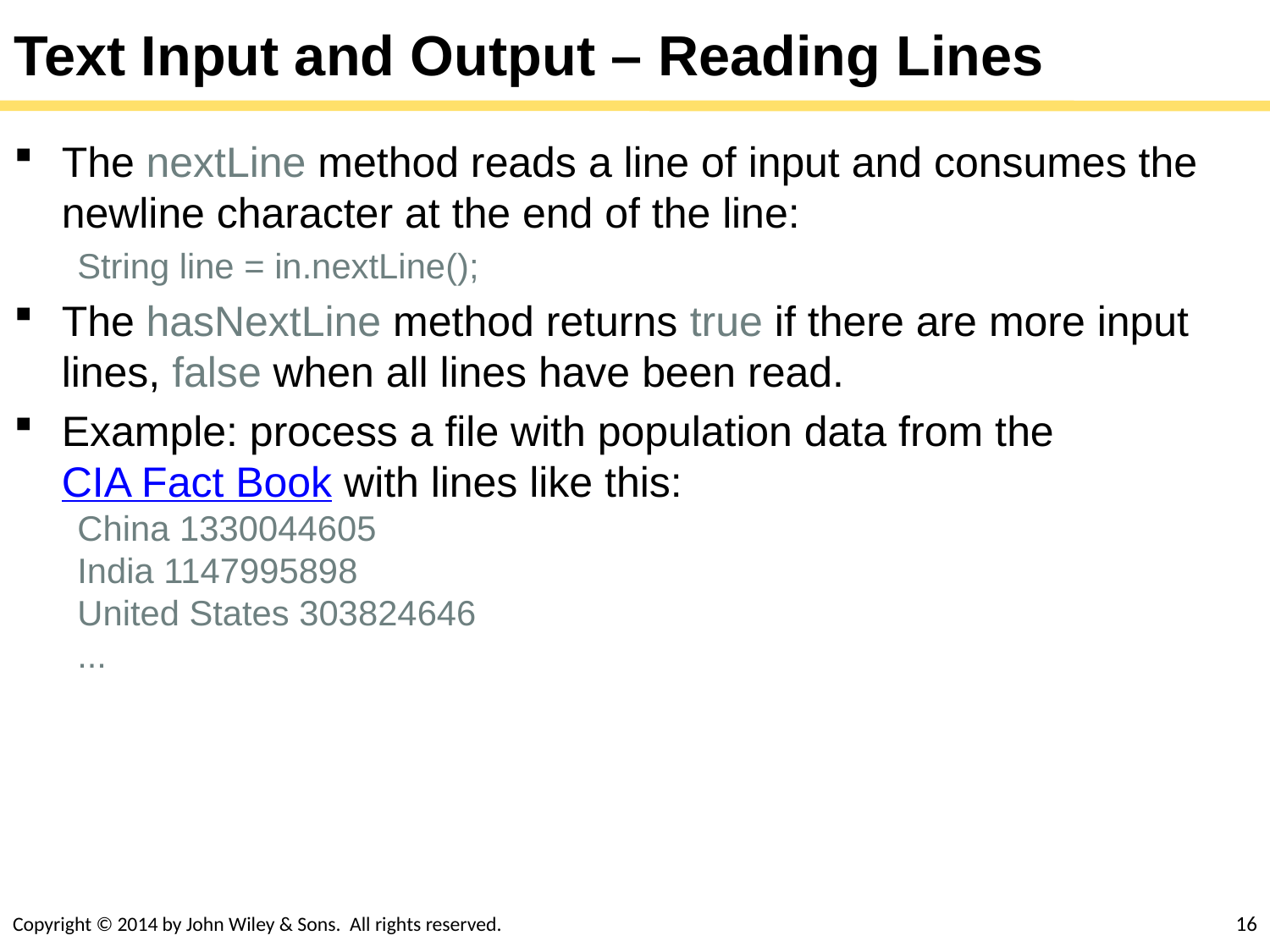

# Text Input and Output – Reading Lines
The nextLine method reads a line of input and consumes the newline character at the end of the line:
String line = in.nextLine();
The hasNextLine method returns true if there are more input lines, false when all lines have been read.
Example: process a file with population data from the CIA Fact Book with lines like this:
China 1330044605
India 1147995898
United States 303824646
...